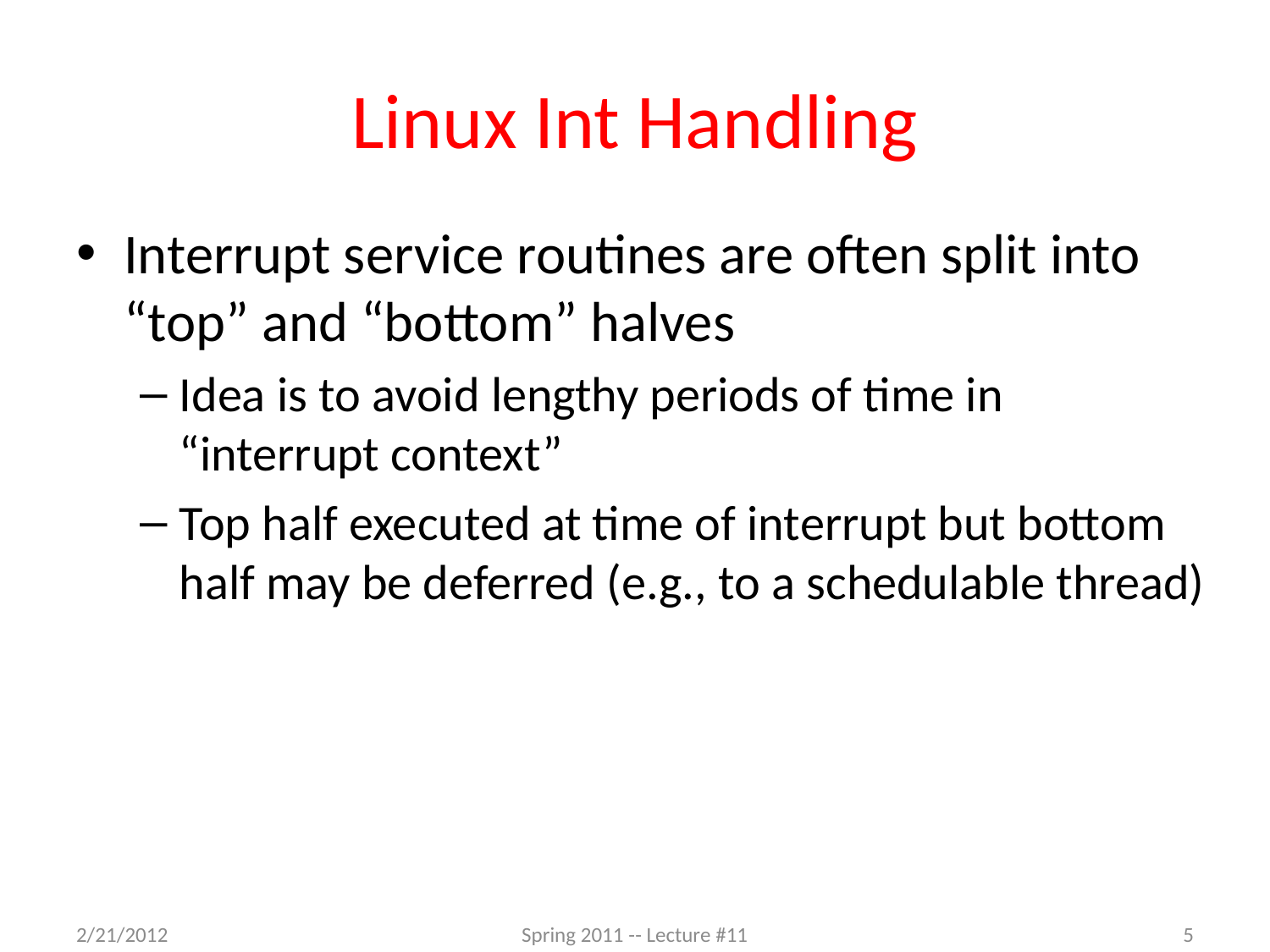

# Linux Int Handling
Interrupt service routines are often split into “top” and “bottom” halves
Idea is to avoid lengthy periods of time in “interrupt context”
Top half executed at time of interrupt but bottom half may be deferred (e.g., to a schedulable thread)
2/21/2012
Spring 2011 -- Lecture #11
5